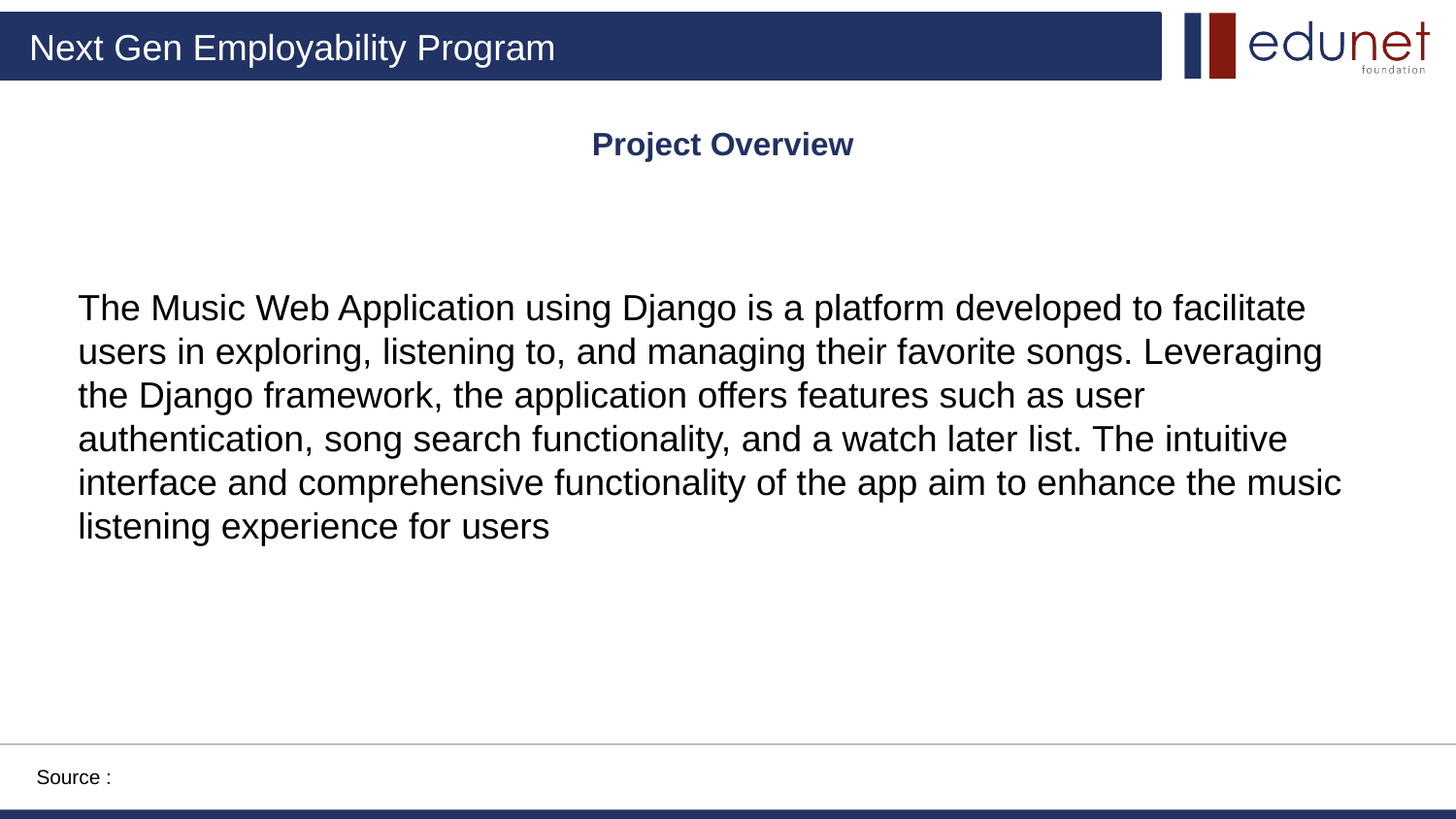

Project Overview
The Music Web Application using Django is a platform developed to facilitate users in exploring, listening to, and managing their favorite songs. Leveraging the Django framework, the application offers features such as user authentication, song search functionality, and a watch later list. The intuitive interface and comprehensive functionality of the app aim to enhance the music listening experience for users

Source :